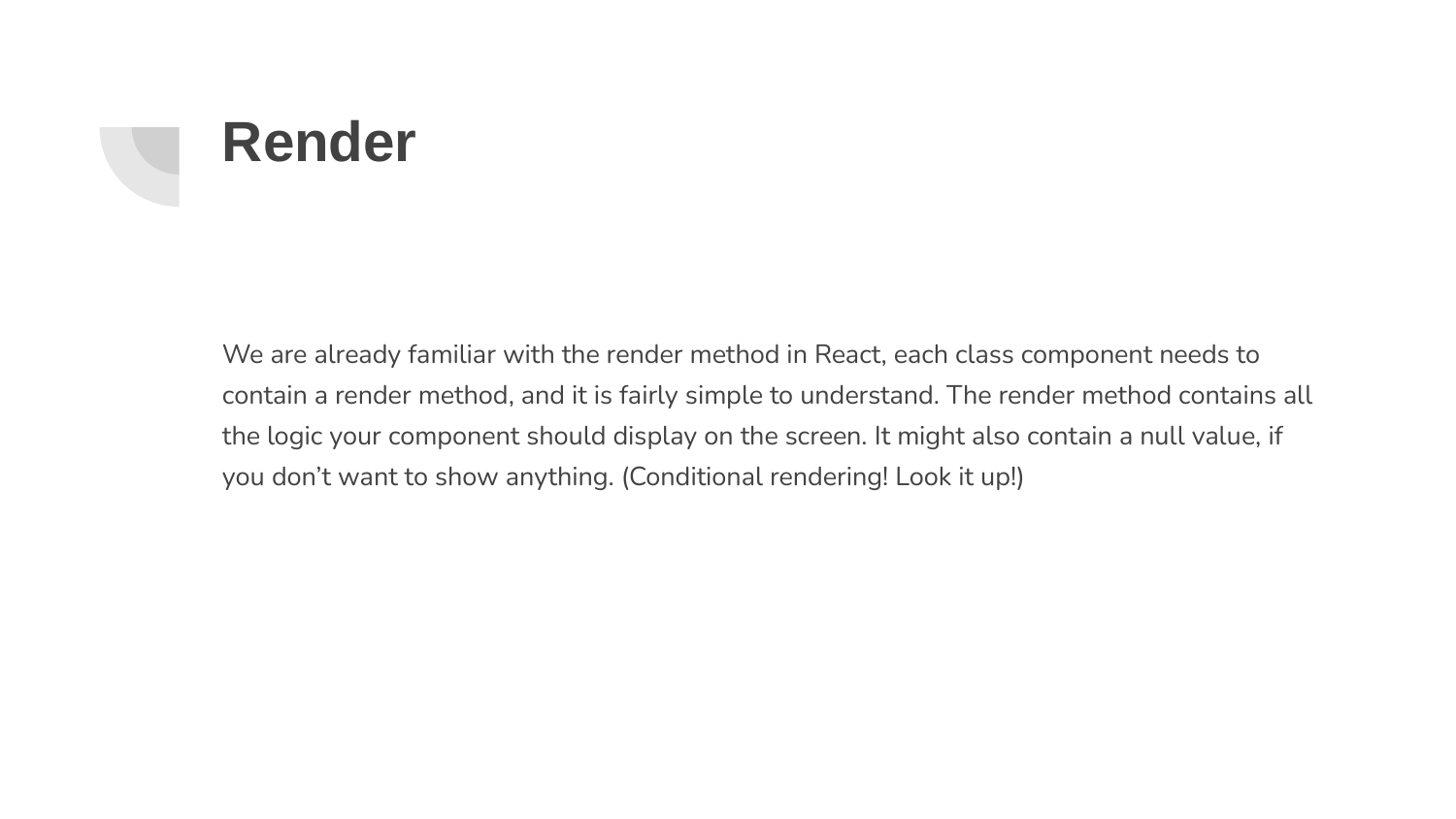

# Render
We are already familiar with the render method in React, each class component needs to contain a render method, and it is fairly simple to understand. The render method contains all the logic your component should display on the screen. It might also contain a null value, if you don’t want to show anything. (Conditional rendering! Look it up!)